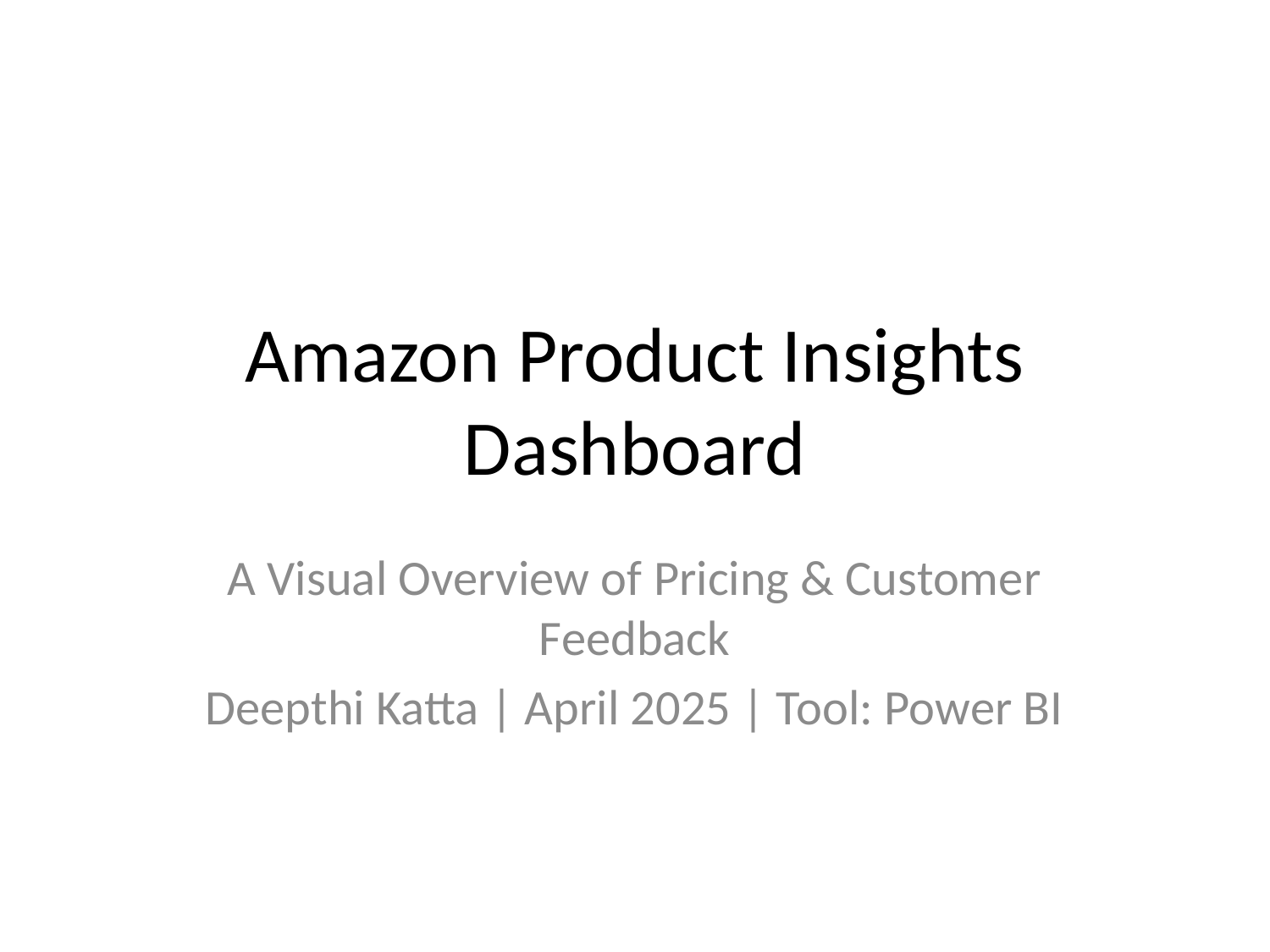

# Amazon Product Insights Dashboard
A Visual Overview of Pricing & Customer Feedback
Deepthi Katta | April 2025 | Tool: Power BI